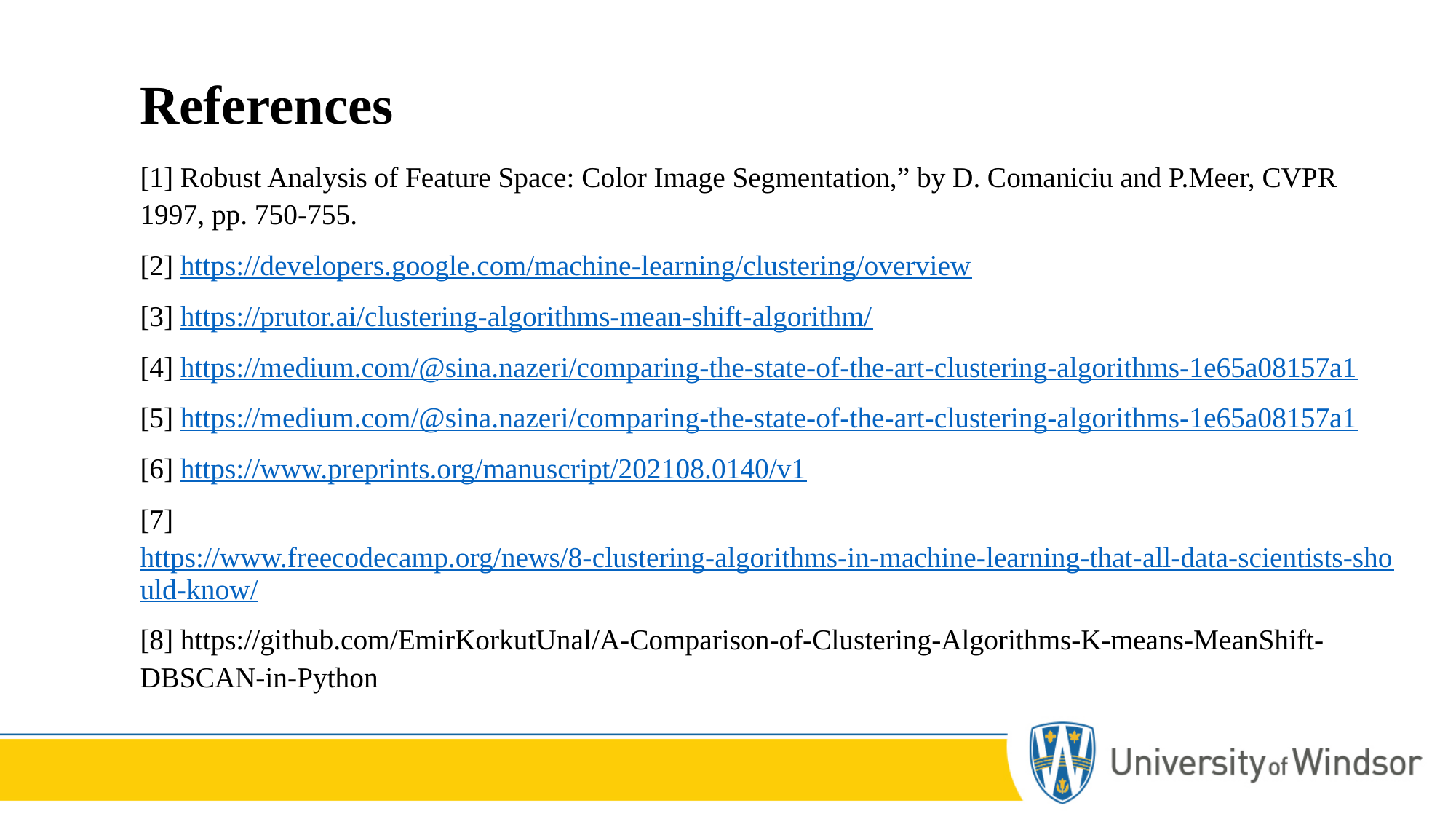

# References
[1] Robust Analysis of Feature Space: Color Image Segmentation,” by D. Comaniciu and P.Meer, CVPR 1997, pp. 750-755.
[2] https://developers.google.com/machine-learning/clustering/overview
[3] https://prutor.ai/clustering-algorithms-mean-shift-algorithm/
[4] https://medium.com/@sina.nazeri/comparing-the-state-of-the-art-clustering-algorithms-1e65a08157a1
[5] https://medium.com/@sina.nazeri/comparing-the-state-of-the-art-clustering-algorithms-1e65a08157a1
[6] https://www.preprints.org/manuscript/202108.0140/v1
[7] https://www.freecodecamp.org/news/8-clustering-algorithms-in-machine-learning-that-all-data-scientists-should-know/
[8] https://github.com/EmirKorkutUnal/A-Comparison-of-Clustering-Algorithms-K-means-MeanShift-DBSCAN-in-Python